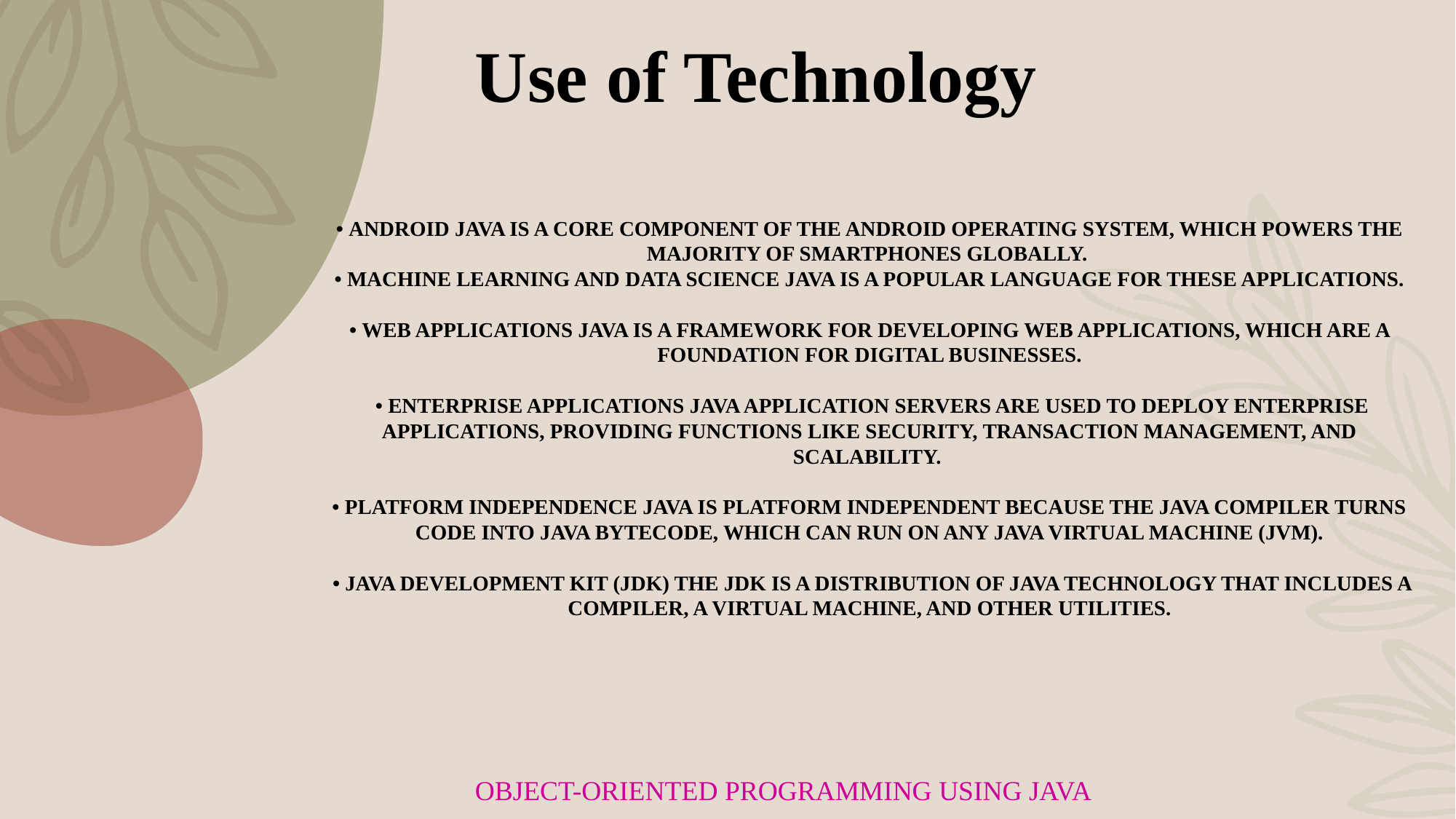

# Use of Technology
• Android Java is a core component of the Android operating system, which powers the majority of smartphones globally.
• Machine learning and data science Java is a popular language for these applications.

• Web applications Java is a framework for developing web applications, which are a foundation for digital businesses.

 • Enterprise applications Java application servers are used to deploy enterprise applications, providing functions like security, transaction management, and scalability.

• Platform independence Java is platform independent because the Java compiler turns code into Java bytecode, which can run on any Java virtual machine (JVM).

 • Java Development Kit (JDK) The JDK is a distribution of Java technology that includes a compiler, a virtual machine, and other utilities.
OBJECT-ORIENTED PROGRAMMING USING JAVA